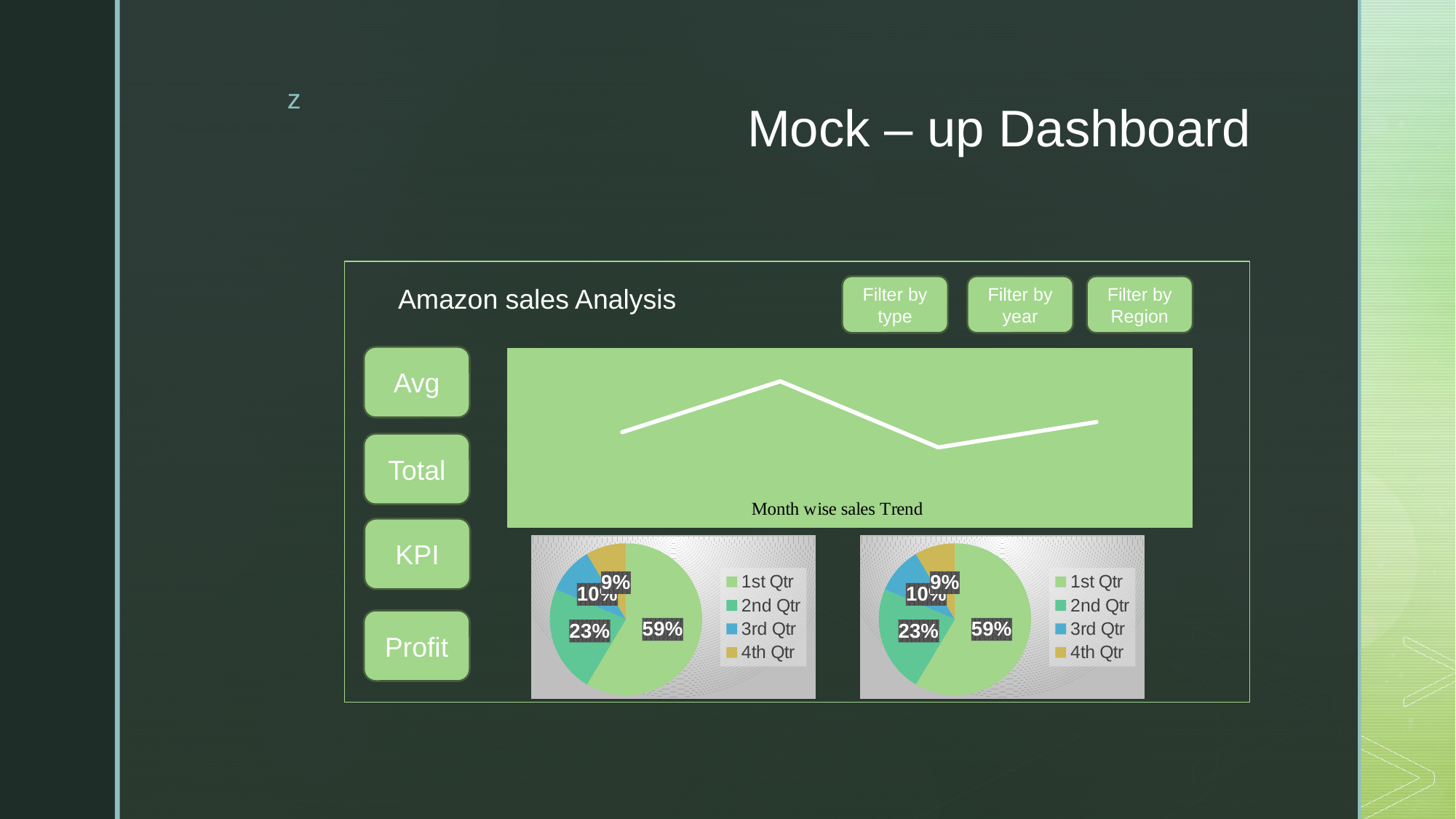

# Mock – up Dashboard

Amazon sales Analysis
Filter by Region
Filter by type
Filter by year
Avg

### Chart

| Category | Series 2 |
|---|---|
| Category 1 | 2.4 |
| Category 2 | 4.4 |
| Category 3 | 1.8 |
| Category 4 | 2.8 |
Total
KPI

### Chart

| Category | Sales |
|---|---|
| 1st Qtr | 8.2 |
| 2nd Qtr | 3.2 |
| 3rd Qtr | 1.4 |
| 4th Qtr | 1.2 |

### Chart

| Category | Sales |
|---|---|
| 1st Qtr | 8.2 |
| 2nd Qtr | 3.2 |
| 3rd Qtr | 1.4 |
| 4th Qtr | 1.2 |
Profit